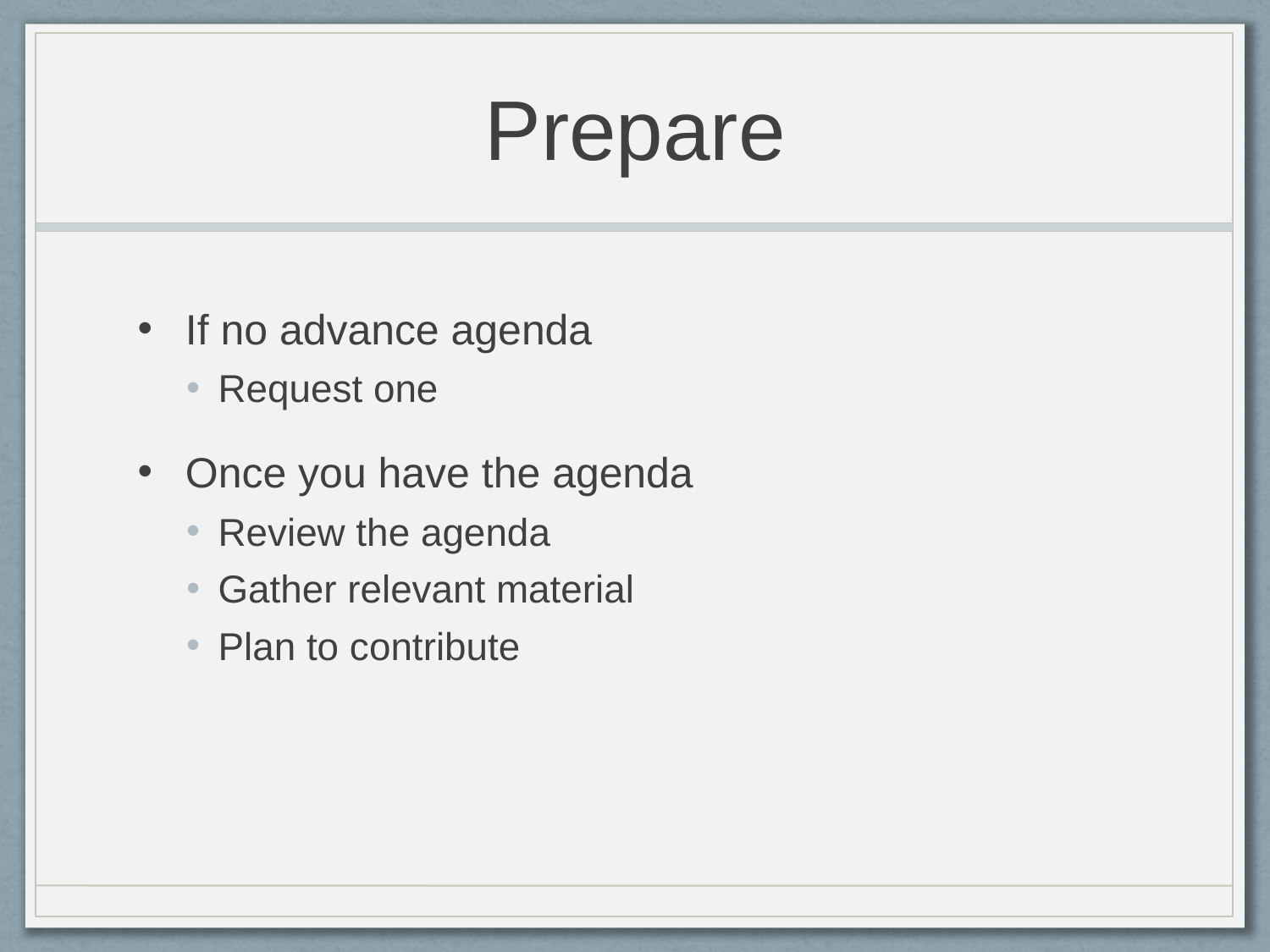

# Prepare
If no advance agenda
Request one
Once you have the agenda
Review the agenda
Gather relevant material
Plan to contribute